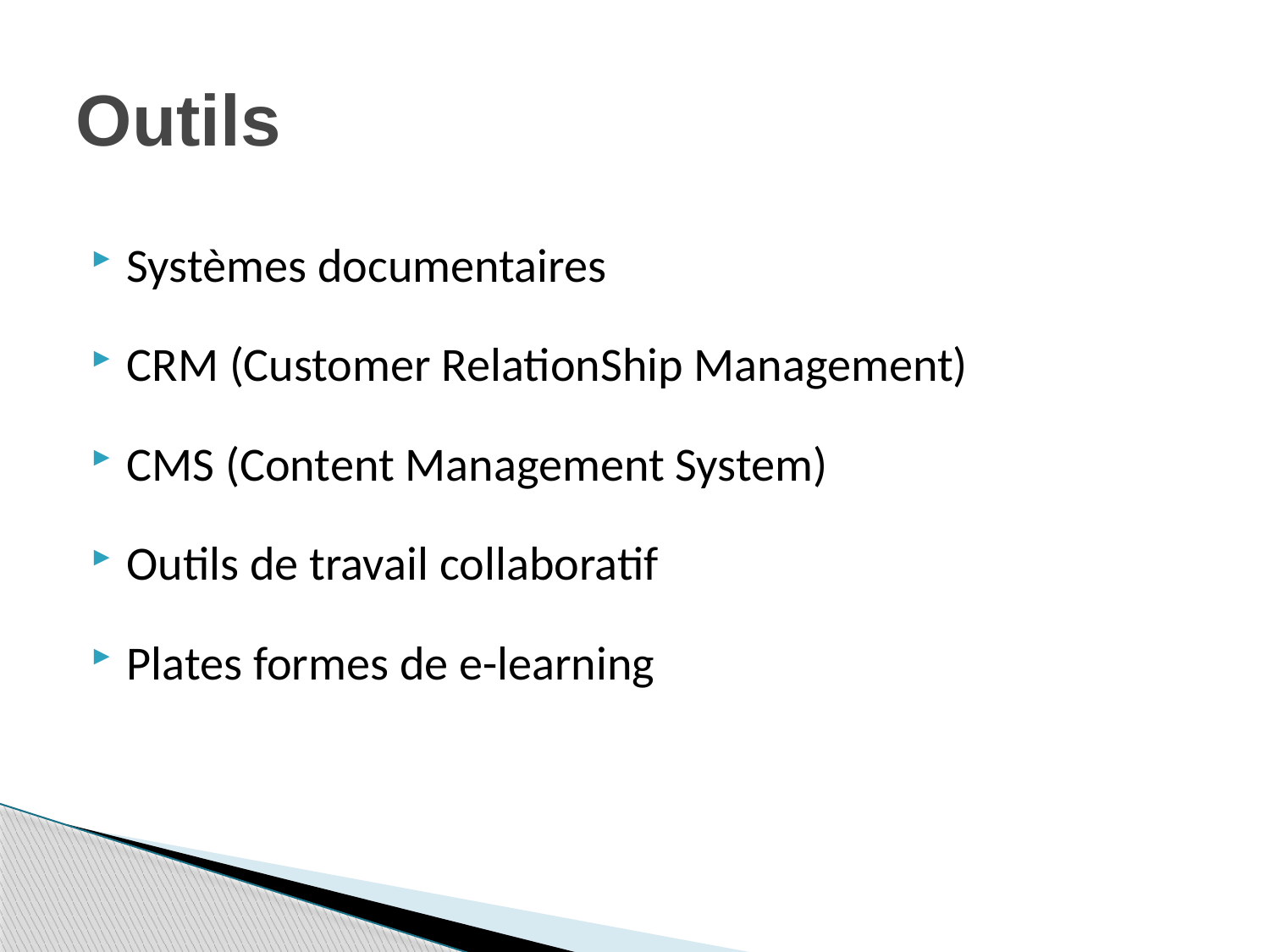

# Outils
Systèmes documentaires
CRM (Customer RelationShip Management)
CMS (Content Management System)
Outils de travail collaboratif
Plates formes de e-learning